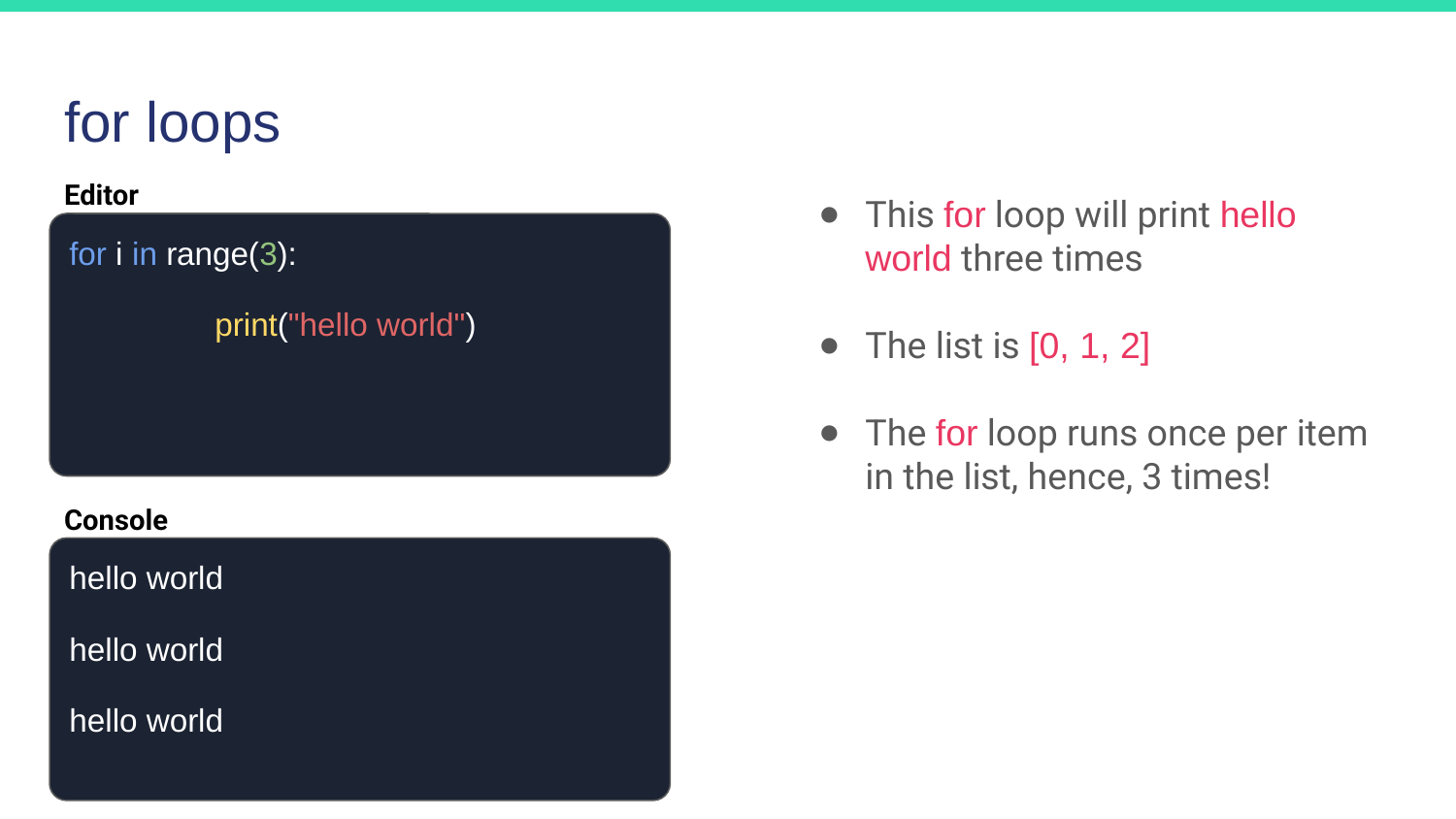

# for loops
Editor
This for loop will print hello world three times
The list is [0, 1, 2]
The for loop runs once per item in the list, hence, 3 times!

for i in range(3):
	print("hello world")
Console
hello world
hello world
hello world